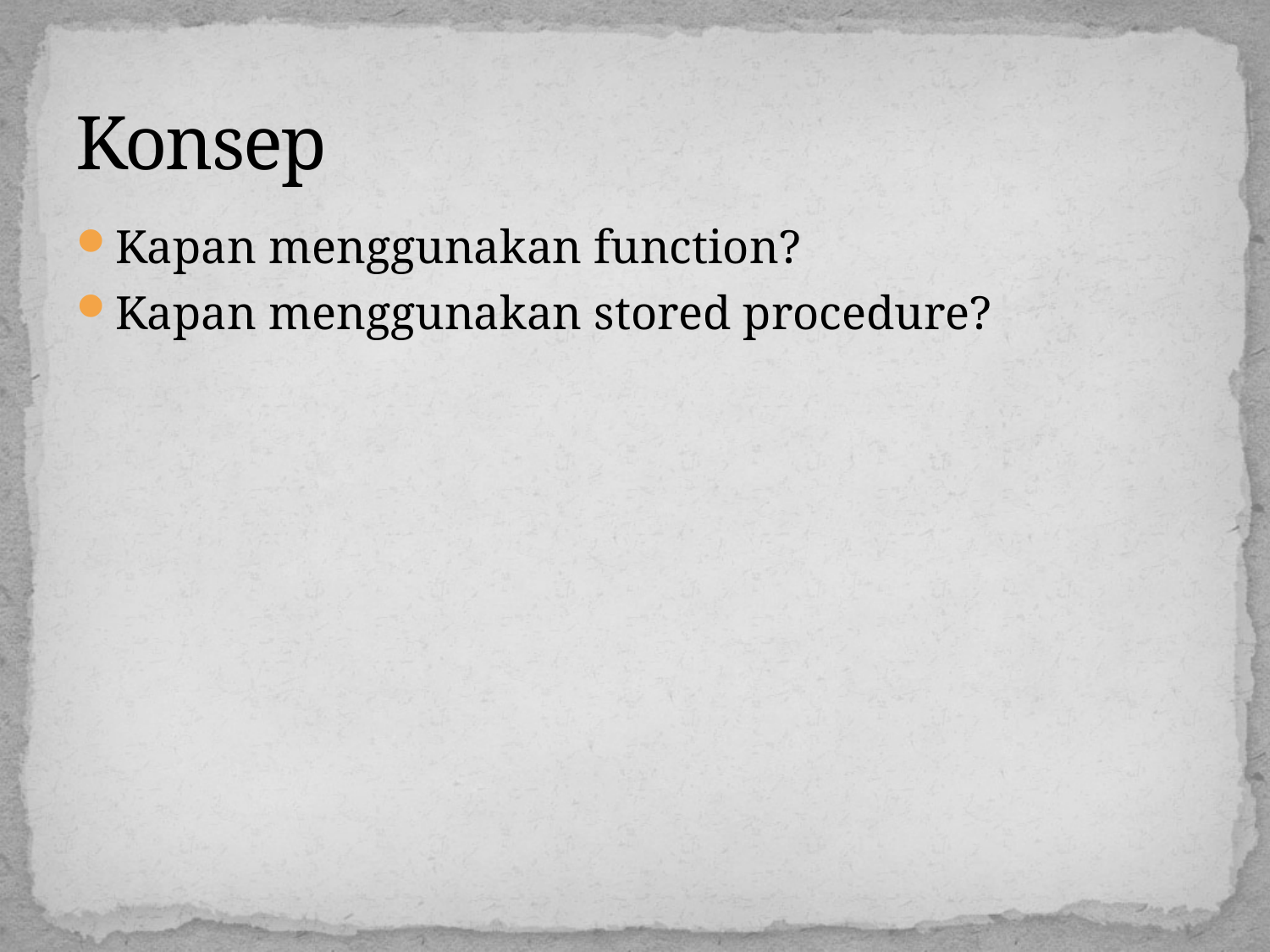

# Konsep
Kapan menggunakan function?
Kapan menggunakan stored procedure?